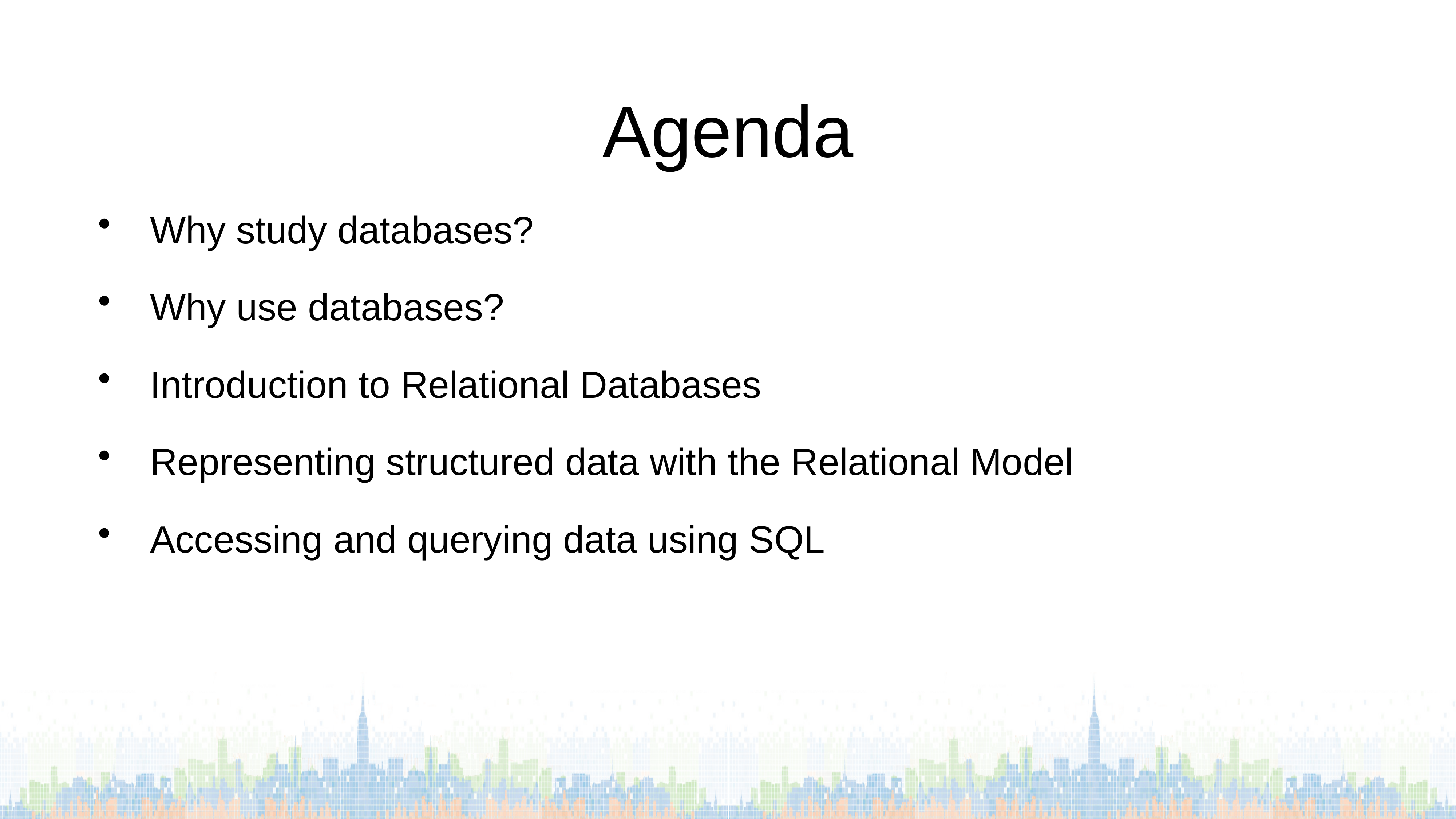

# Agenda
Why study databases?
Why use databases?
Introduction to Relational Databases
Representing structured data with the Relational Model
Accessing and querying data using SQL